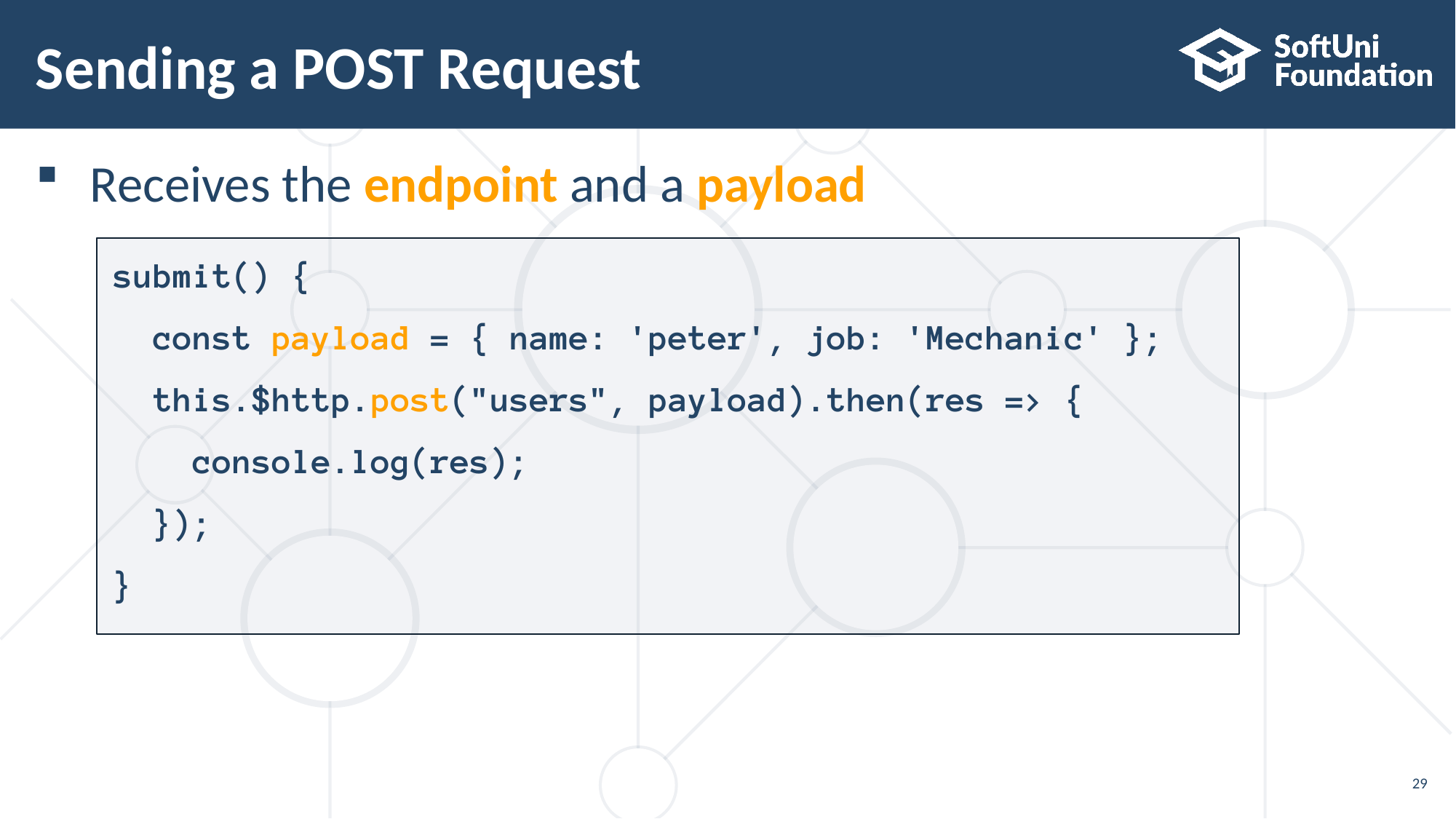

# Sending a POST Request
Receives the endpoint and a payload
submit() {
  const payload = { name: 'peter', job: 'Mechanic' };
  this.$http.post("users", payload).then(res => {
    console.log(res);
  });
}
29